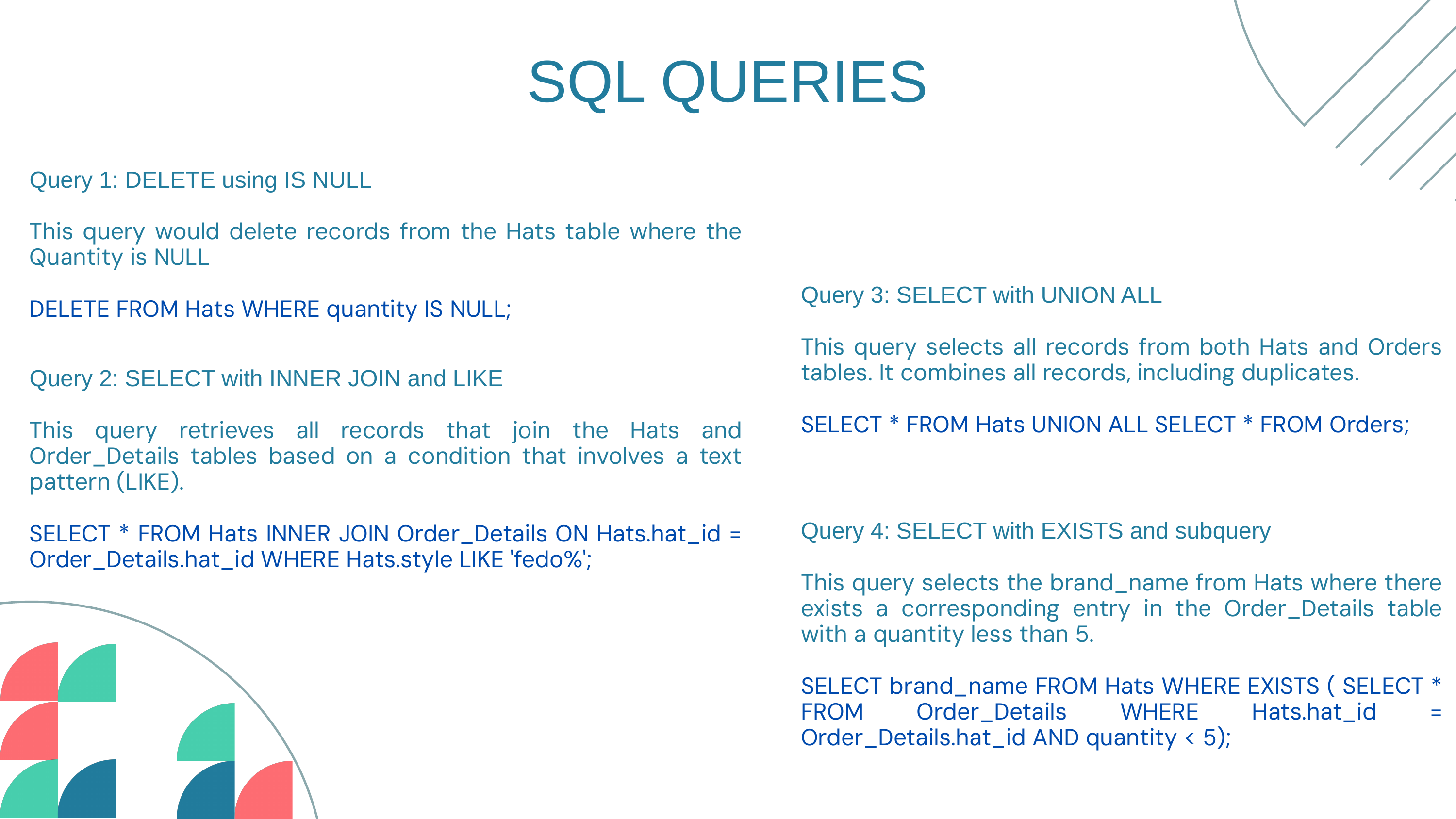

SQL QUERIES
Query 1: DELETE using IS NULL

This query would delete records from the Hats table where the Quantity is NULL

DELETE FROM Hats WHERE quantity IS NULL;
Query 3: SELECT with UNION ALL

This query selects all records from both Hats and Orders tables. It combines all records, including duplicates.

SELECT * FROM Hats UNION ALL SELECT * FROM Orders;
Query 2: SELECT with INNER JOIN and LIKE

This query retrieves all records that join the Hats and Order_Details tables based on a condition that involves a text pattern (LIKE).

SELECT * FROM Hats INNER JOIN Order_Details ON Hats.hat_id = Order_Details.hat_id WHERE Hats.style LIKE 'fedo%';
Query 4: SELECT with EXISTS and subquery

This query selects the brand_name from Hats where there exists a corresponding entry in the Order_Details table with a quantity less than 5.

SELECT brand_name FROM Hats WHERE EXISTS ( SELECT * FROM Order_Details WHERE Hats.hat_id = Order_Details.hat_id AND quantity < 5);